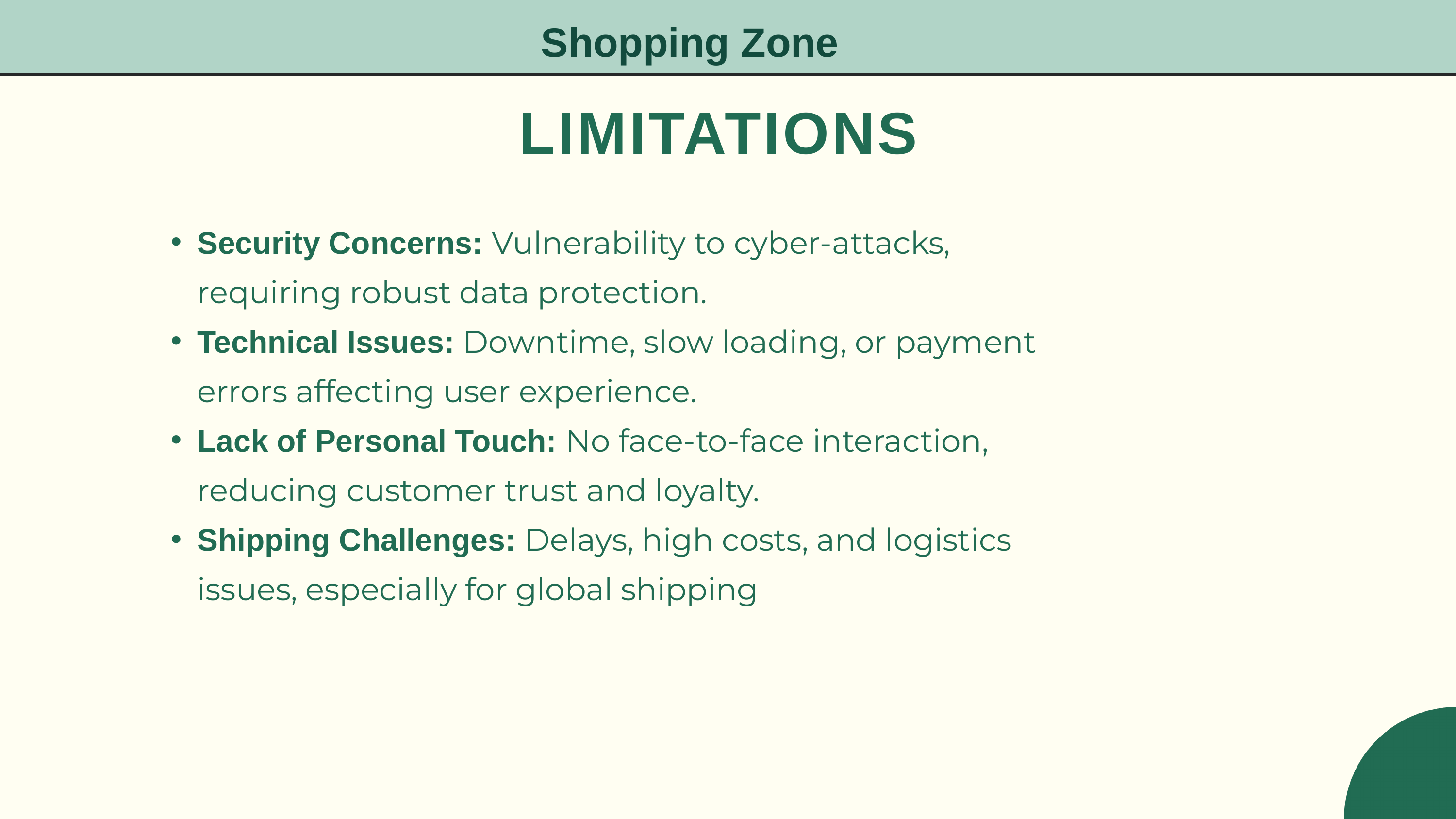

Shopping Zone
LIMITATIONS
Security Concerns: Vulnerability to cyber-attacks, requiring robust data protection.
Technical Issues: Downtime, slow loading, or payment errors affecting user experience.
Lack of Personal Touch: No face-to-face interaction, reducing customer trust and loyalty.
Shipping Challenges: Delays, high costs, and logistics issues, especially for global shipping